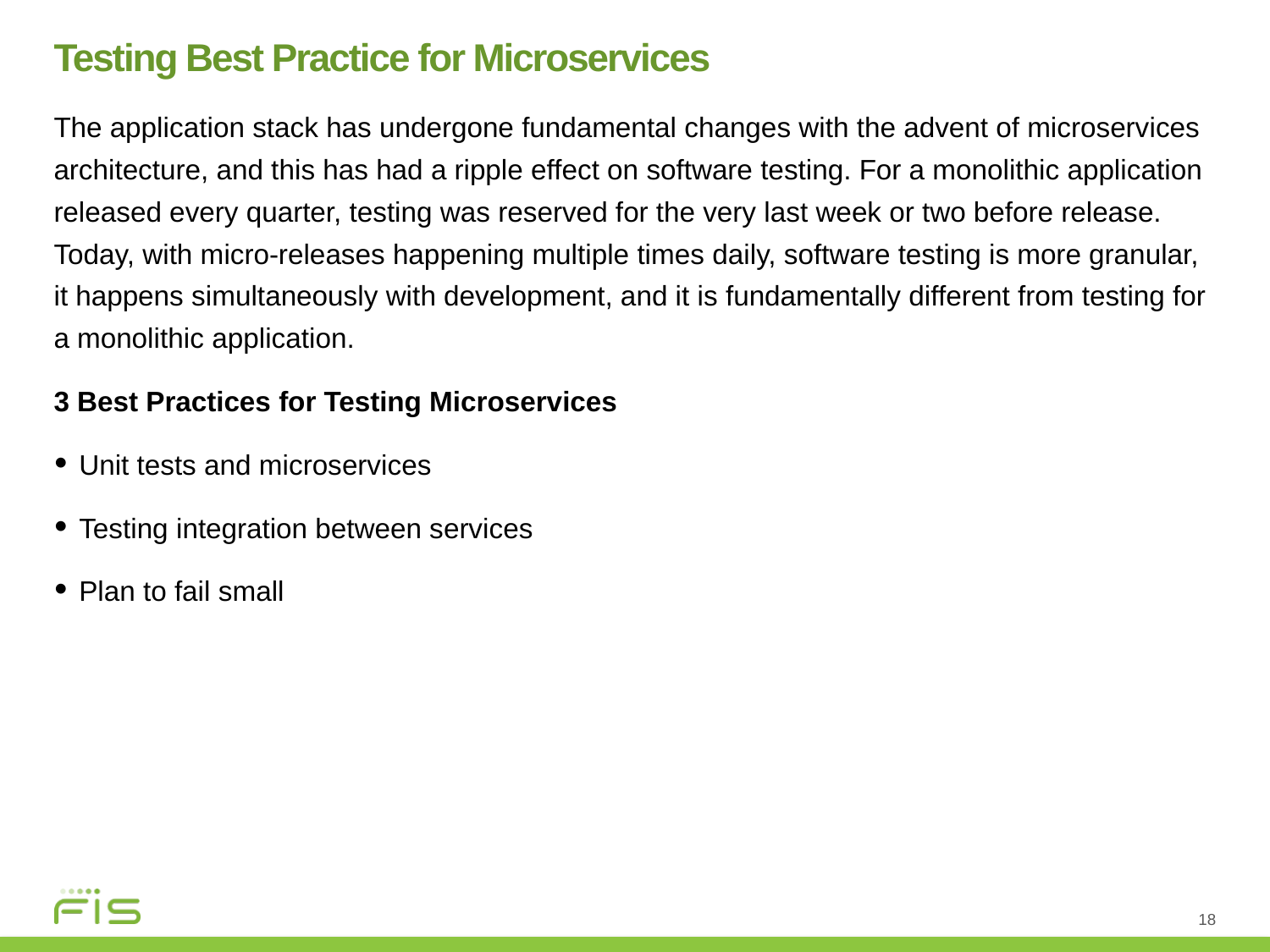

Testing Best Practice for Microservices
The application stack has undergone fundamental changes with the advent of microservices architecture, and this has had a ripple effect on software testing. For a monolithic application released every quarter, testing was reserved for the very last week or two before release. Today, with micro-releases happening multiple times daily, software testing is more granular, it happens simultaneously with development, and it is fundamentally different from testing for a monolithic application.
3 Best Practices for Testing Microservices
Unit tests and microservices
Testing integration between services
Plan to fail small
18